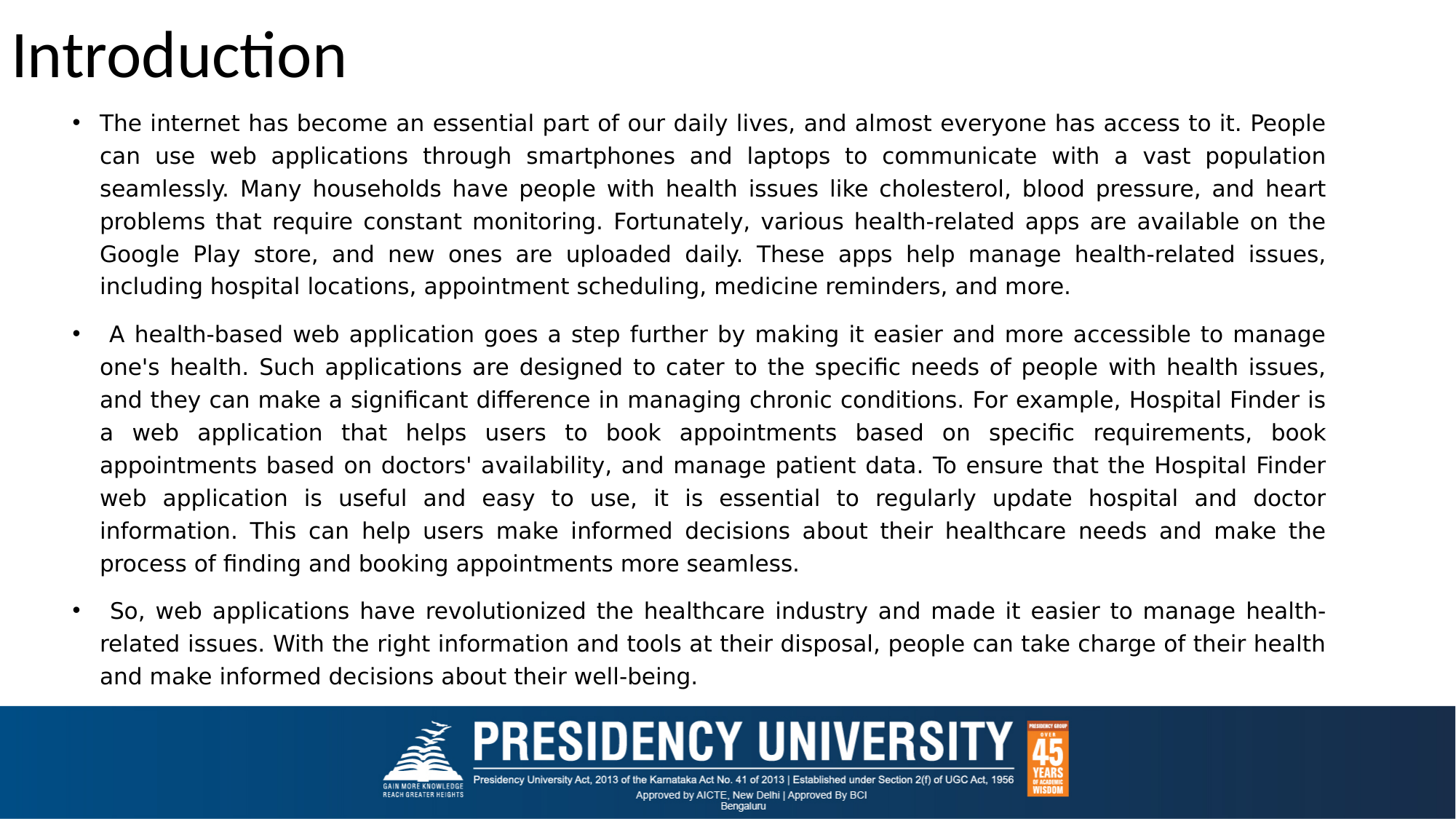

# Introduction
The internet has become an essential part of our daily lives, and almost everyone has access to it. People can use web applications through smartphones and laptops to communicate with a vast population seamlessly. Many households have people with health issues like cholesterol, blood pressure, and heart problems that require constant monitoring. Fortunately, various health-related apps are available on the Google Play store, and new ones are uploaded daily. These apps help manage health-related issues, including hospital locations, appointment scheduling, medicine reminders, and more.
 A health-based web application goes a step further by making it easier and more accessible to manage one's health. Such applications are designed to cater to the specific needs of people with health issues, and they can make a significant difference in managing chronic conditions. For example, Hospital Finder is a web application that helps users to book appointments based on specific requirements, book appointments based on doctors' availability, and manage patient data. To ensure that the Hospital Finder web application is useful and easy to use, it is essential to regularly update hospital and doctor information. This can help users make informed decisions about their healthcare needs and make the process of finding and booking appointments more seamless.
 So, web applications have revolutionized the healthcare industry and made it easier to manage health-related issues. With the right information and tools at their disposal, people can take charge of their health and make informed decisions about their well-being.